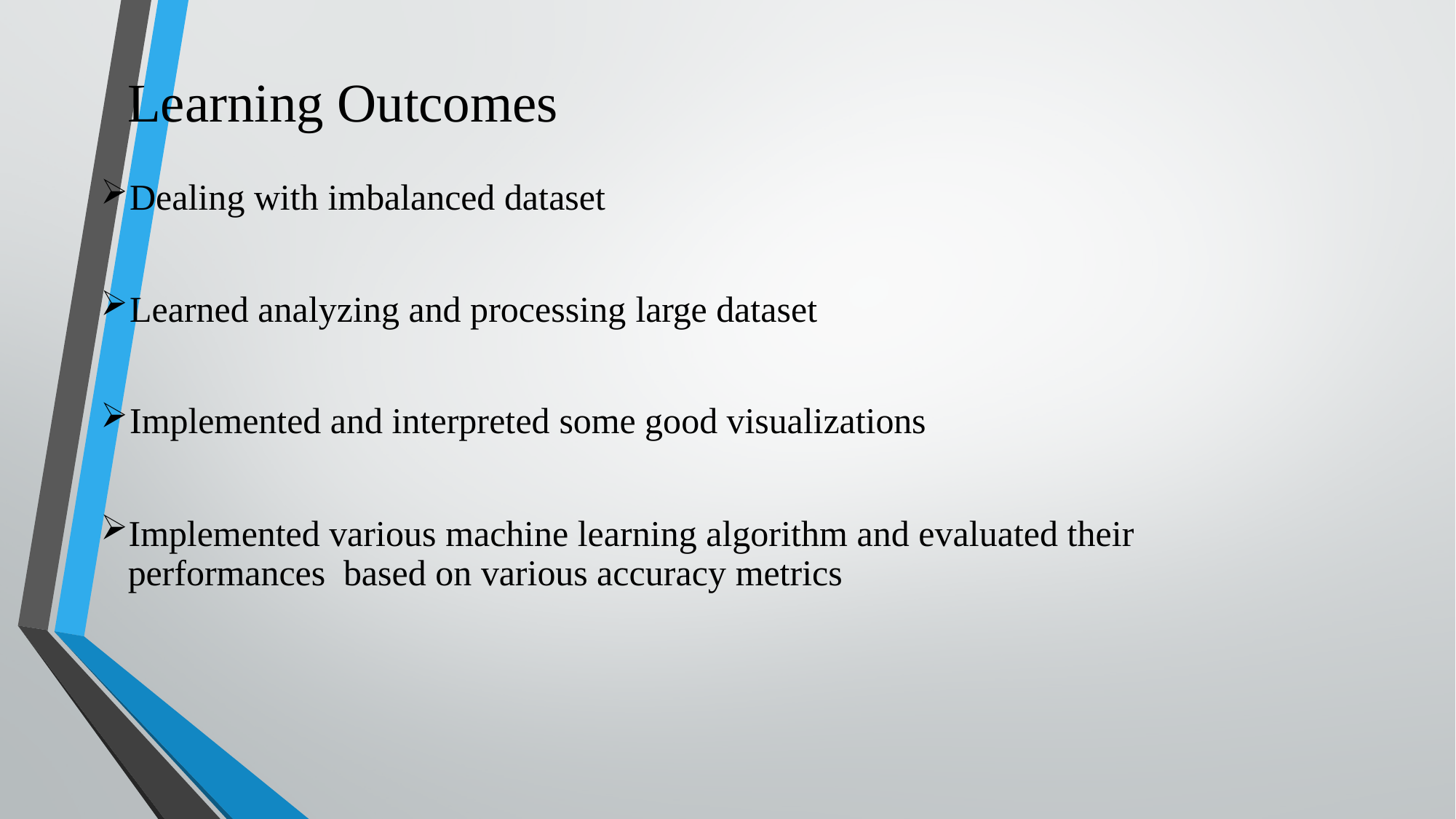

# Learning Outcomes
Dealing with imbalanced dataset

Learned analyzing and processing large dataset

Implemented and interpreted some good visualizations

Implemented various machine learning algorithm and evaluated their performances  based on various accuracy metrics